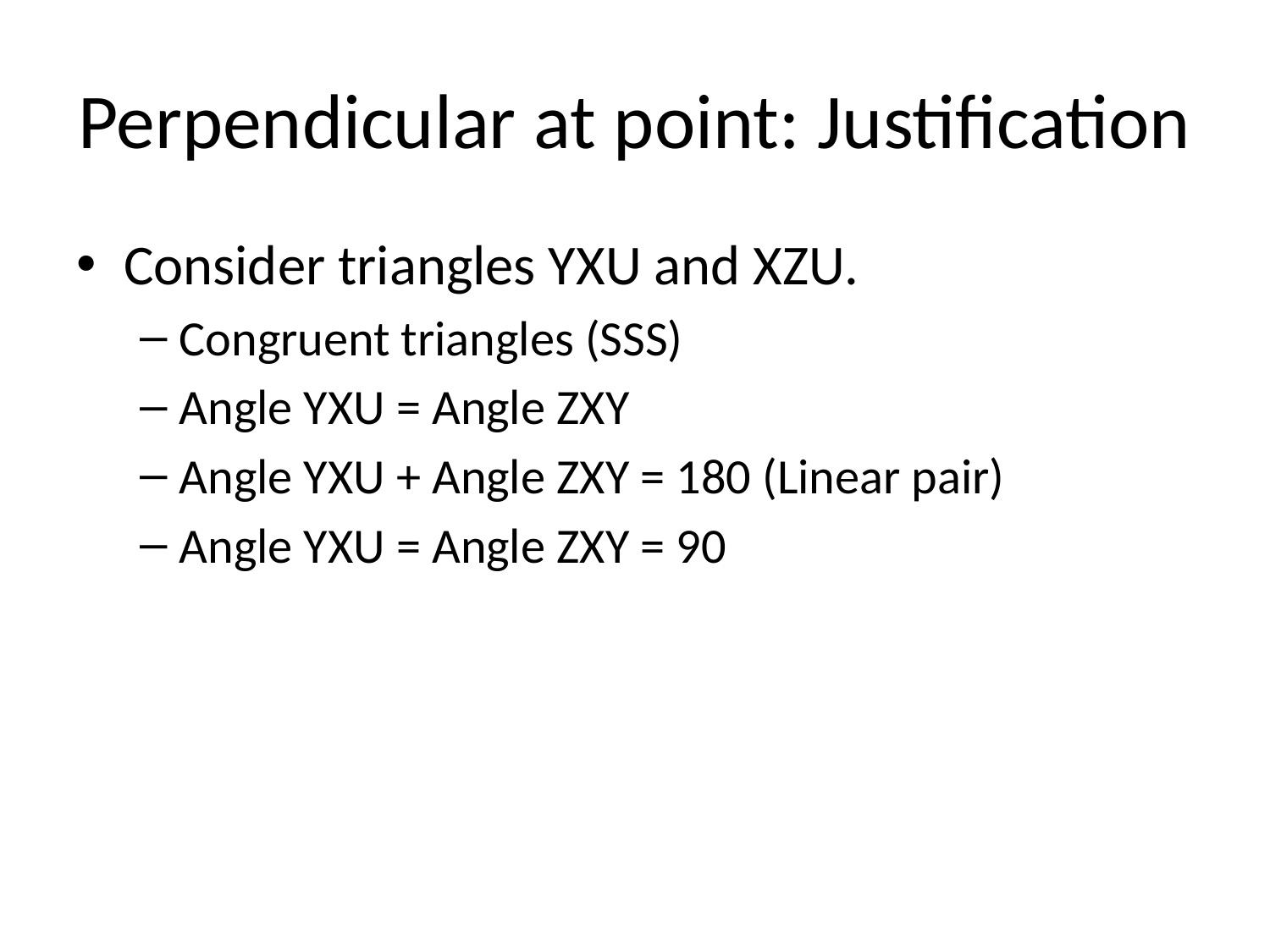

# Perpendicular at point: Justification
Consider triangles YXU and XZU.
Congruent triangles (SSS)
Angle YXU = Angle ZXY
Angle YXU + Angle ZXY = 180 (Linear pair)
Angle YXU = Angle ZXY = 90